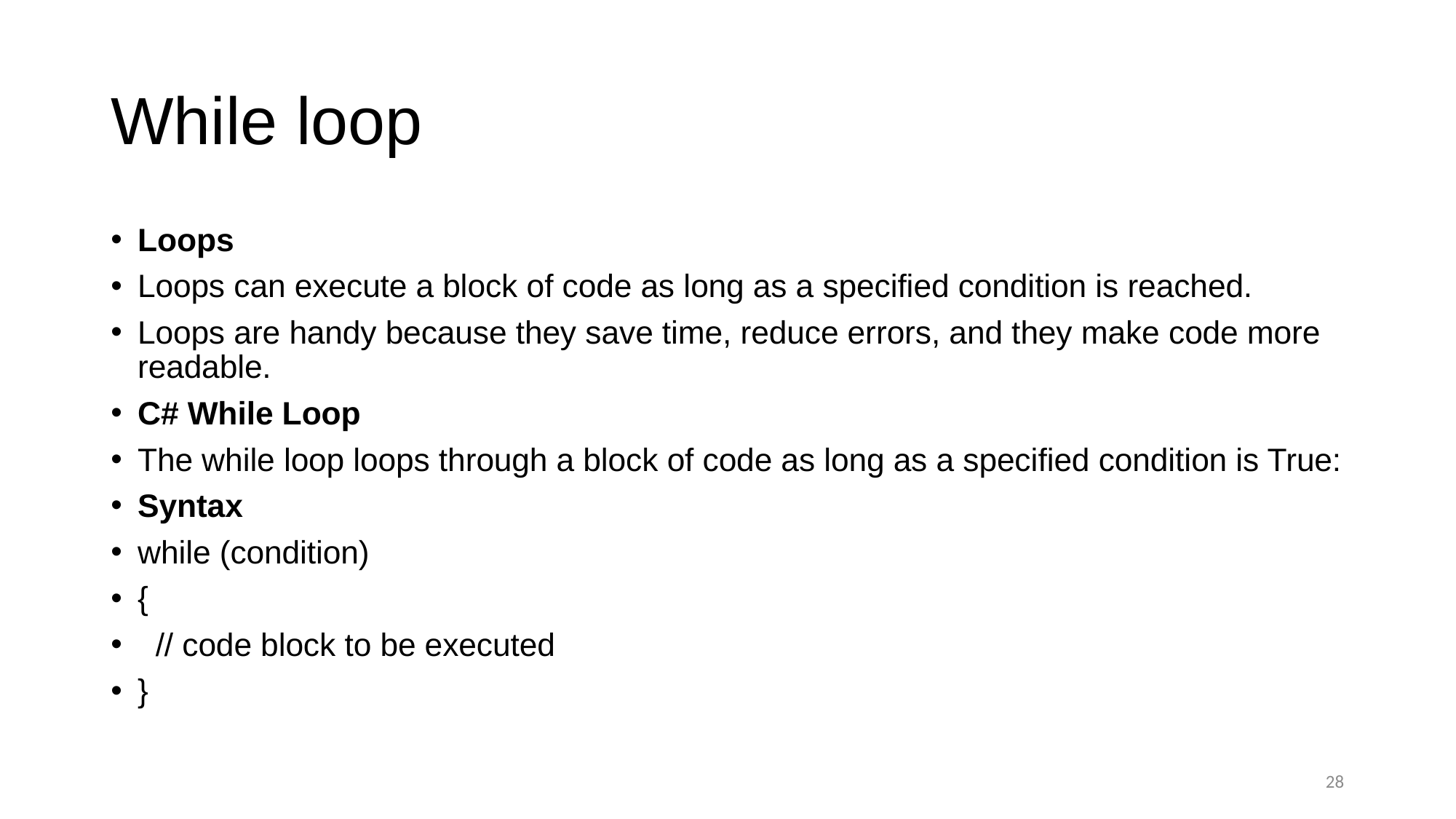

# While loop
Loops
Loops can execute a block of code as long as a specified condition is reached.
Loops are handy because they save time, reduce errors, and they make code more readable.
C# While Loop
The while loop loops through a block of code as long as a specified condition is True:
Syntax
while (condition)
{
  // code block to be executed
}
28